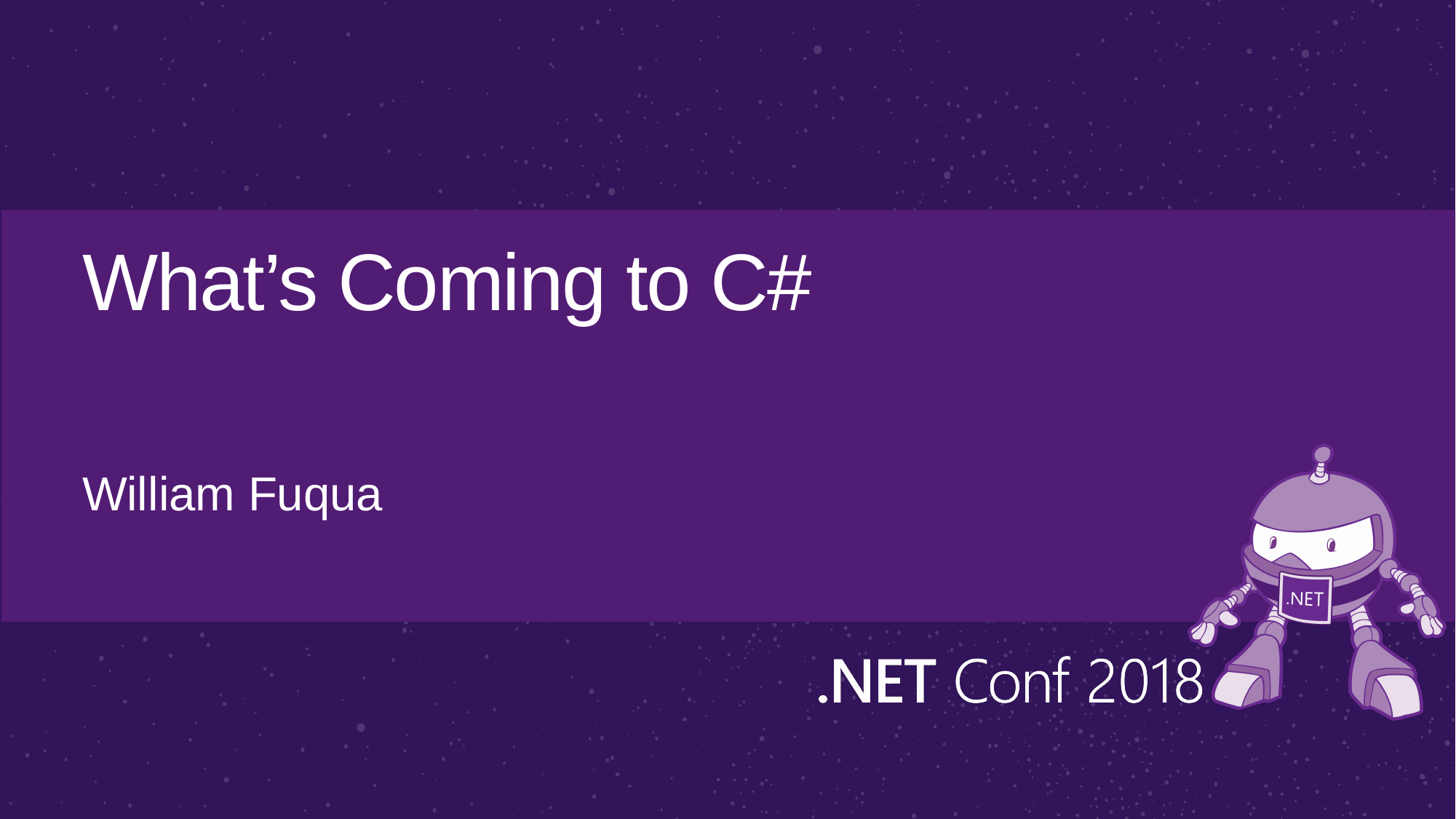

# What’s Coming to C#
William Fuqua